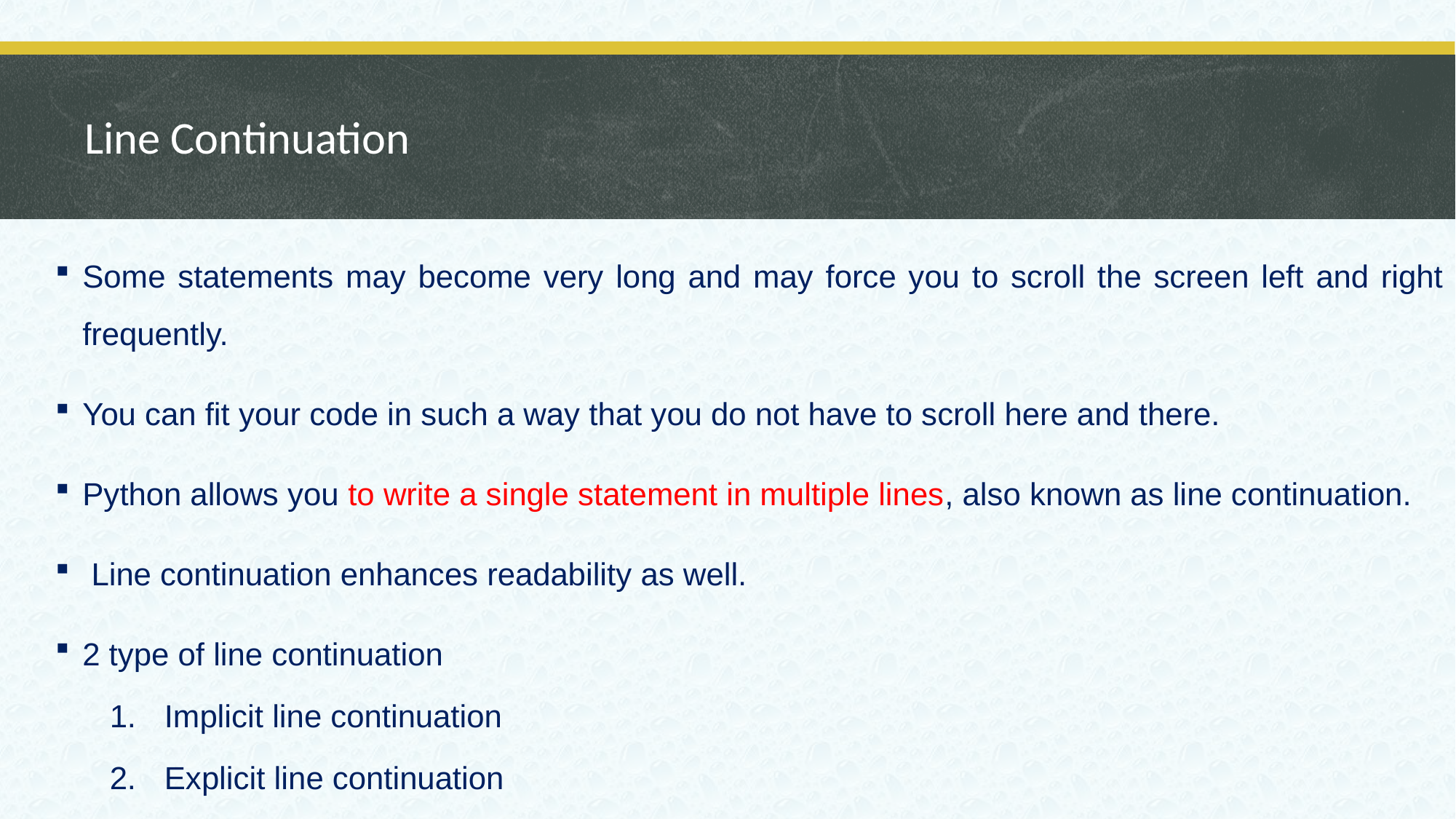

# Line Continuation
Some statements may become very long and may force you to scroll the screen left and right frequently.
You can fit your code in such a way that you do not have to scroll here and there.
Python allows you to write a single statement in multiple lines, also known as line continuation.
 Line continuation enhances readability as well.
2 type of line continuation
Implicit line continuation
Explicit line continuation